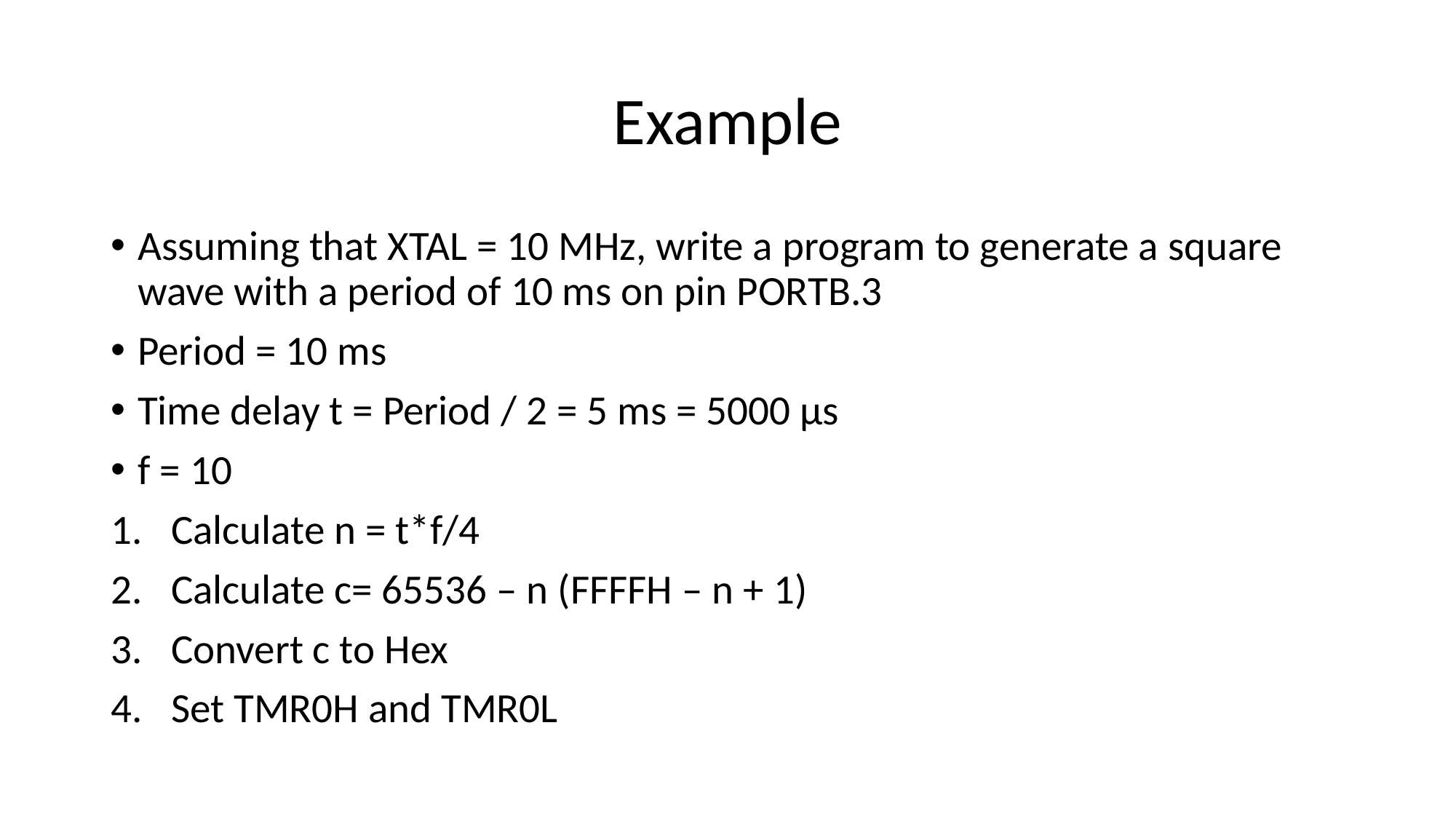

# Example
Assuming that XTAL = 10 MHz, write a program to generate a square wave with a period of 10 ms on pin PORTB.3
Period = 10 ms
Time delay t = Period / 2 = 5 ms = 5000 µs
f = 10
Calculate n = t*f/4
Calculate c= 65536 – n (FFFFH – n + 1)
Convert c to Hex
Set TMR0H and TMR0L